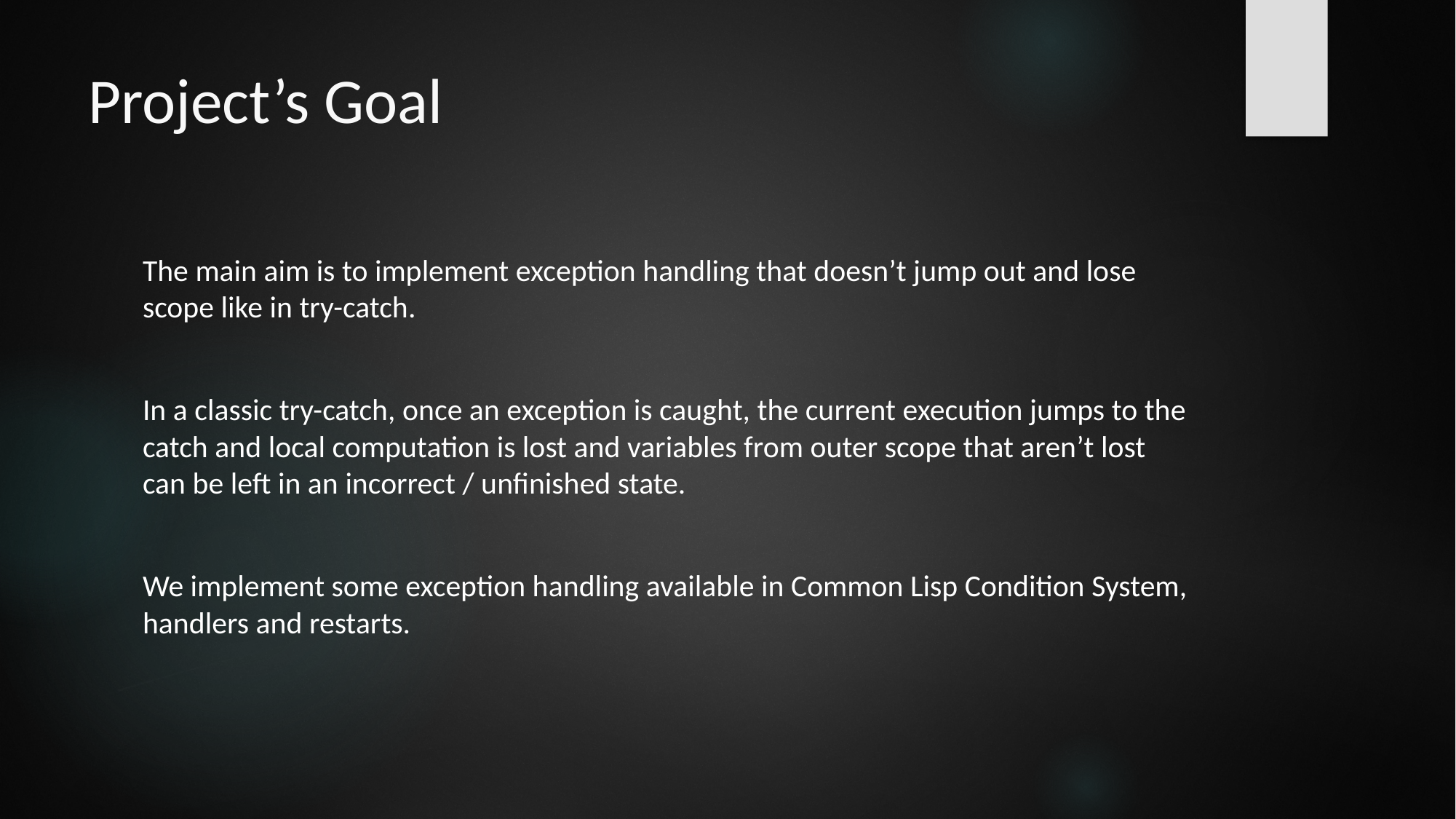

# Project’s Goal
The main aim is to implement exception handling that doesn’t jump out and lose scope like in try-catch.

In a classic try-catch, once an exception is caught, the current execution jumps to the catch and local computation is lost and variables from outer scope that aren’t lost can be left in an incorrect / unfinished state.

We implement some exception handling available in Common Lisp Condition System, handlers and restarts.